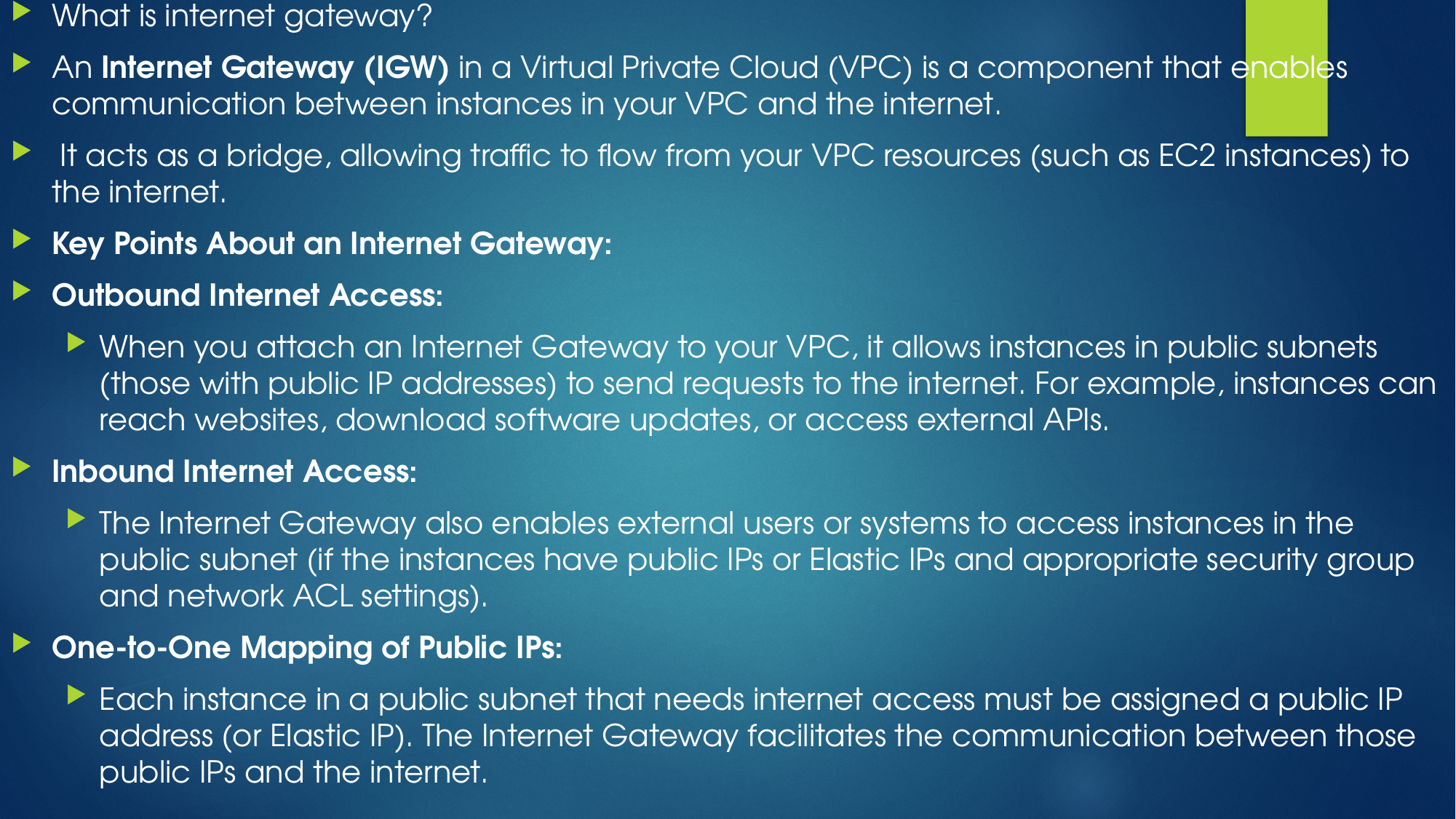

What is internet gateway?
An Internet Gateway (IGW) in a Virtual Private Cloud (VPC) is a component that enables communication between instances in your VPC and the internet.
 It acts as a bridge, allowing traffic to flow from your VPC resources (such as EC2 instances) to the internet.
Key Points About an Internet Gateway:
Outbound Internet Access:
When you attach an Internet Gateway to your VPC, it allows instances in public subnets (those with public IP addresses) to send requests to the internet. For example, instances can reach websites, download software updates, or access external APIs.
Inbound Internet Access:
The Internet Gateway also enables external users or systems to access instances in the public subnet (if the instances have public IPs or Elastic IPs and appropriate security group and network ACL settings).
One-to-One Mapping of Public IPs:
Each instance in a public subnet that needs internet access must be assigned a public IP address (or Elastic IP). The Internet Gateway facilitates the communication between those public IPs and the internet.